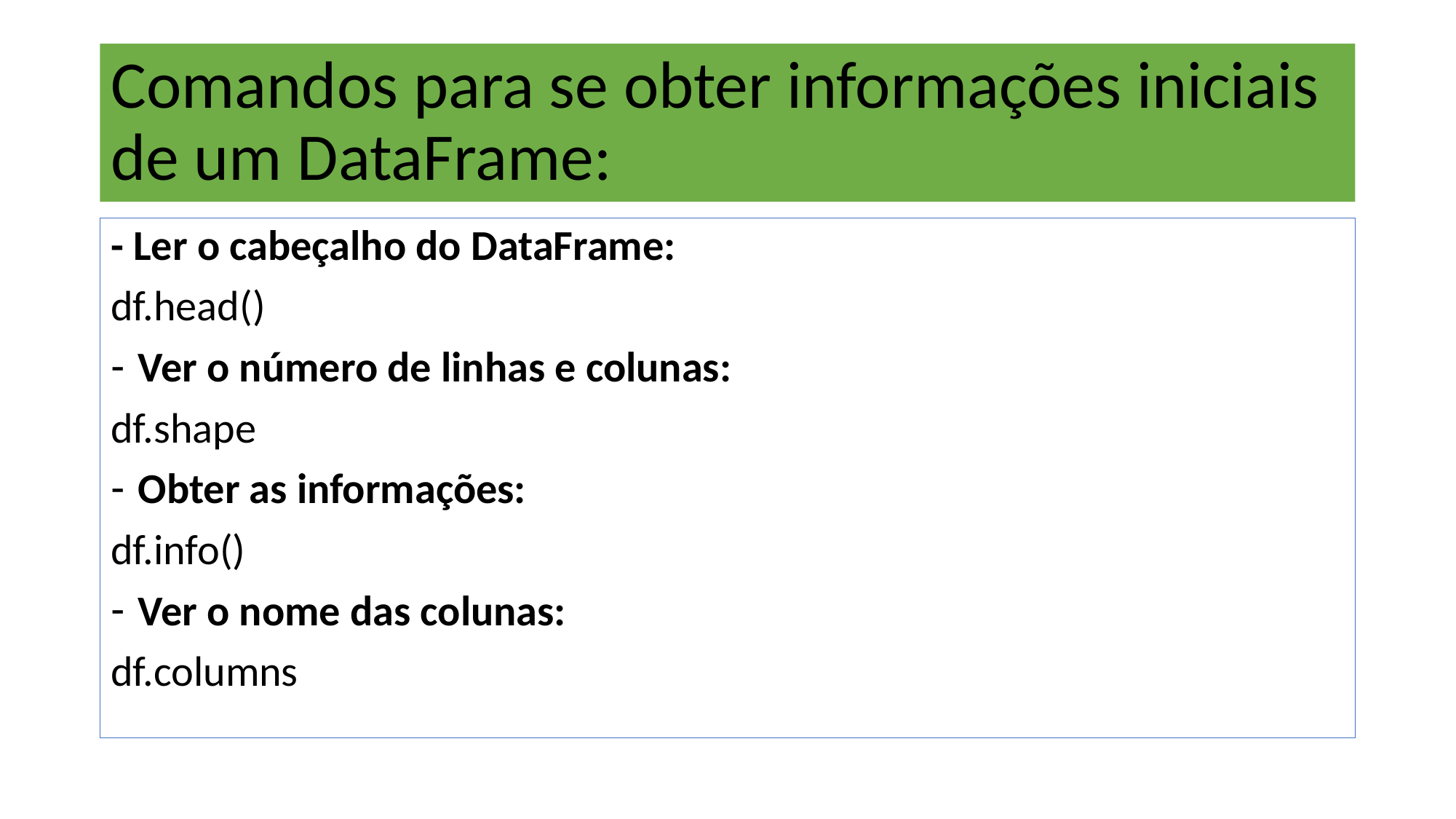

# Comandos para se obter informações iniciais de um DataFrame:
- Ler o cabeçalho do DataFrame:
df.head()
Ver o número de linhas e colunas:
df.shape
Obter as informações:
df.info()
Ver o nome das colunas:
df.columns